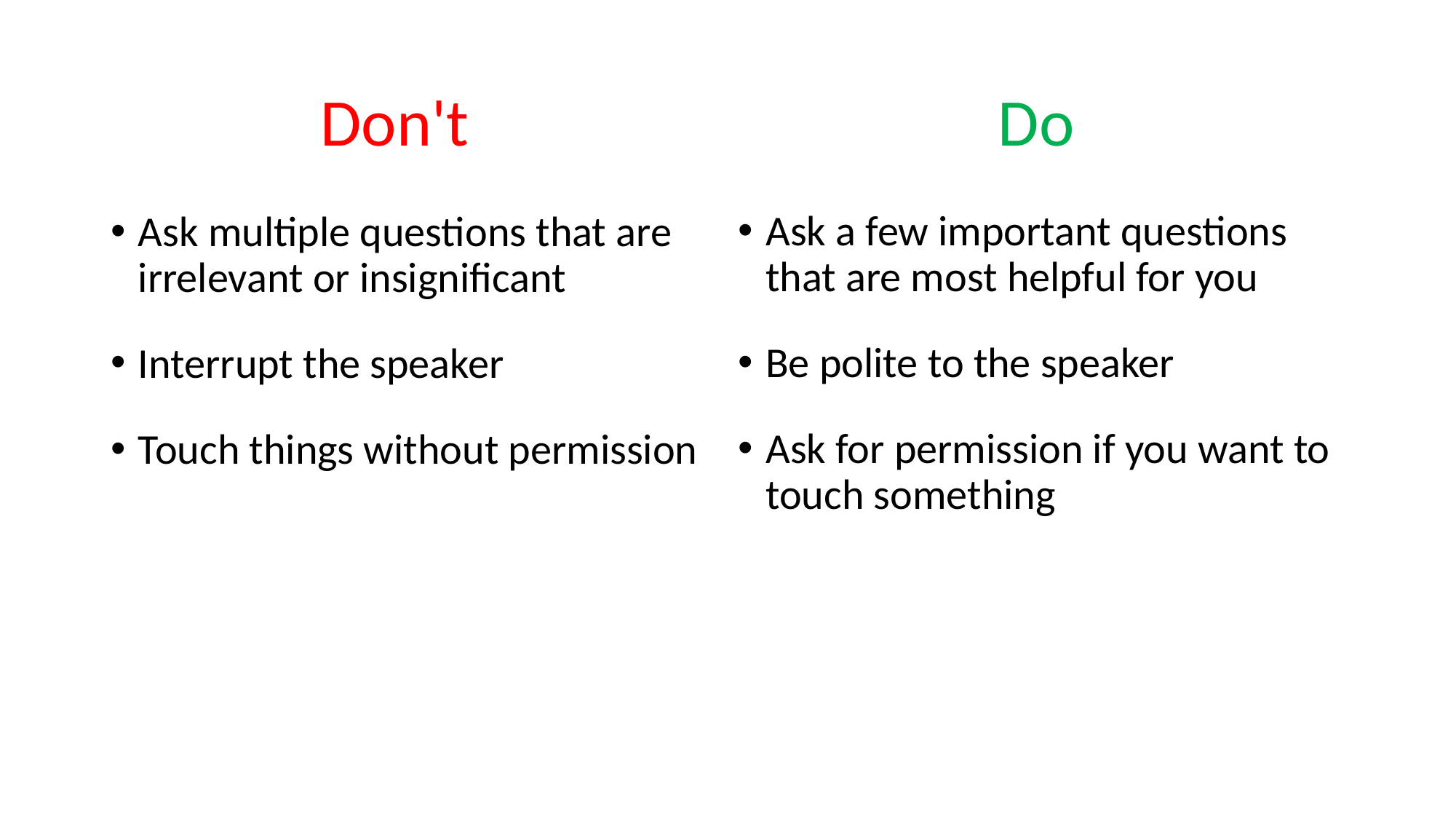

Do
# Don't
Ask a few important questions that are most helpful for you

Be polite to the speaker

Ask for permission if you want to touch something
Ask multiple questions that are irrelevant or insignificant

Interrupt the speaker

Touch things without permission